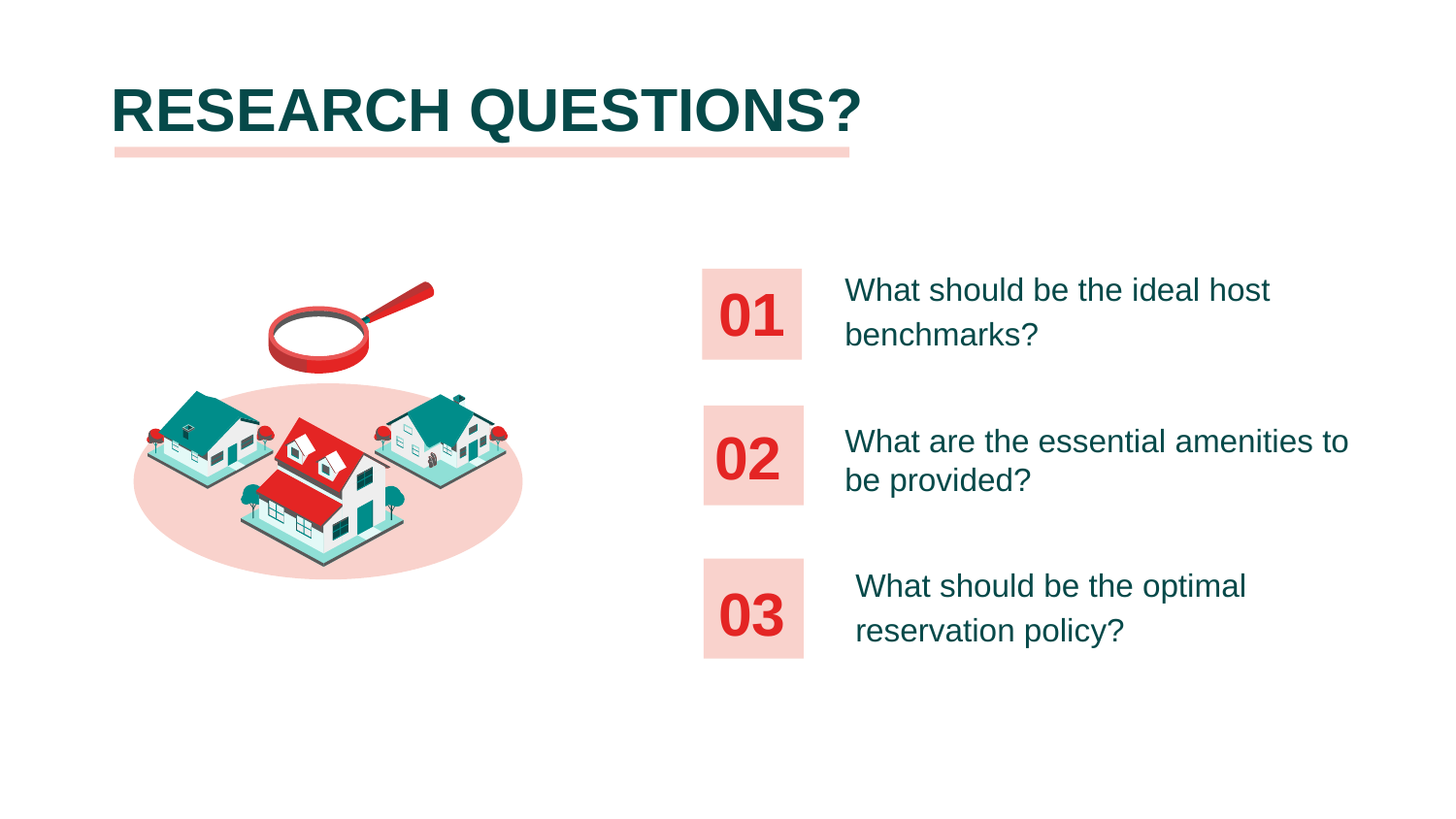

RESEARCH QUESTIONS?

What should be the ideal host benchmarks?

# 01

02

What are the essential amenities to be provided?
What should be the optimal reservation policy?

03